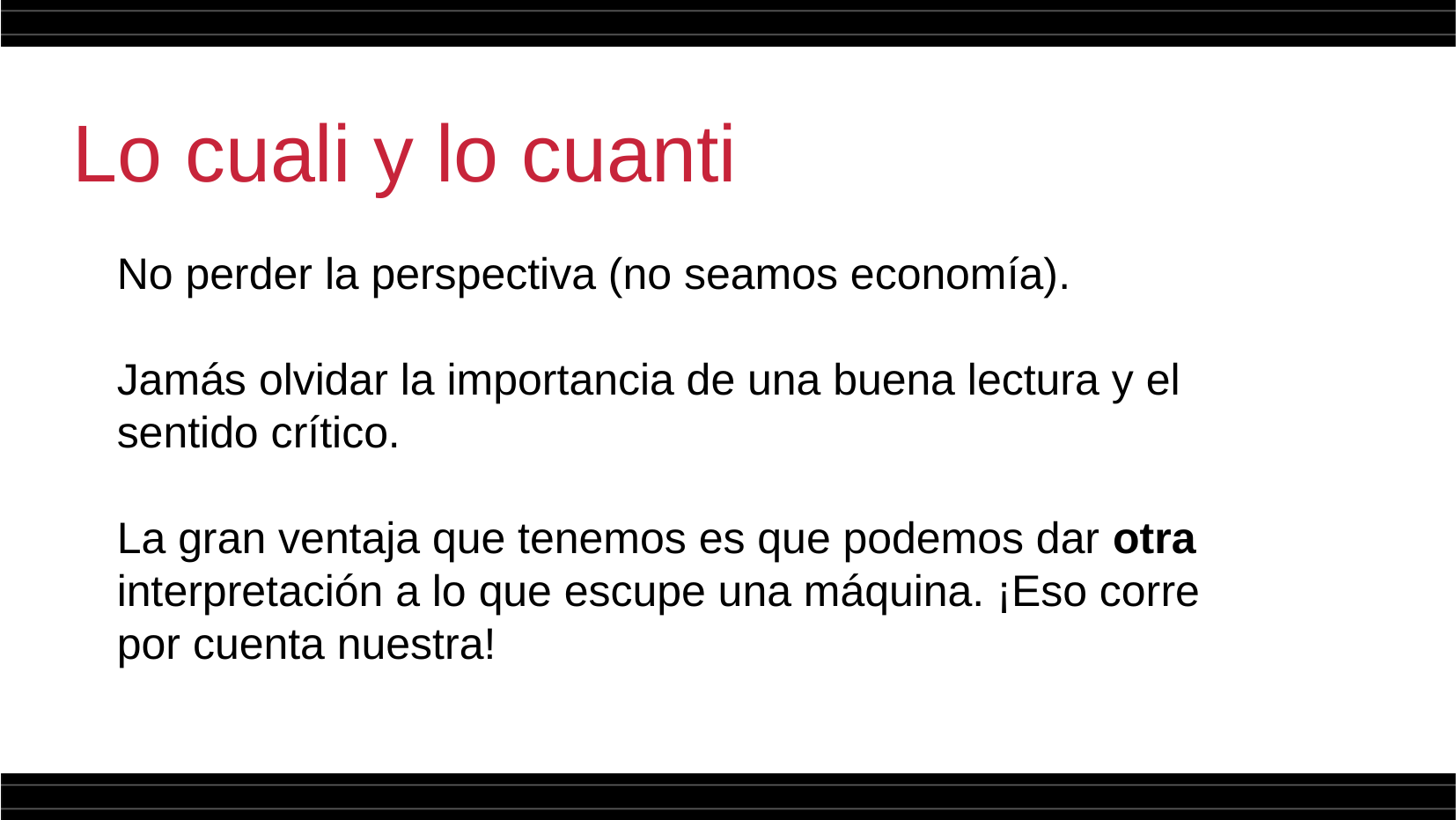

Lo cuali y lo cuanti

No perder la perspectiva (no seamos economía).

Jamás olvidar la importancia de una buena lectura y el sentido crítico.

La gran ventaja que tenemos es que podemos dar otra interpretación a lo que escupe una máquina. ¡Eso corre por cuenta nuestra!